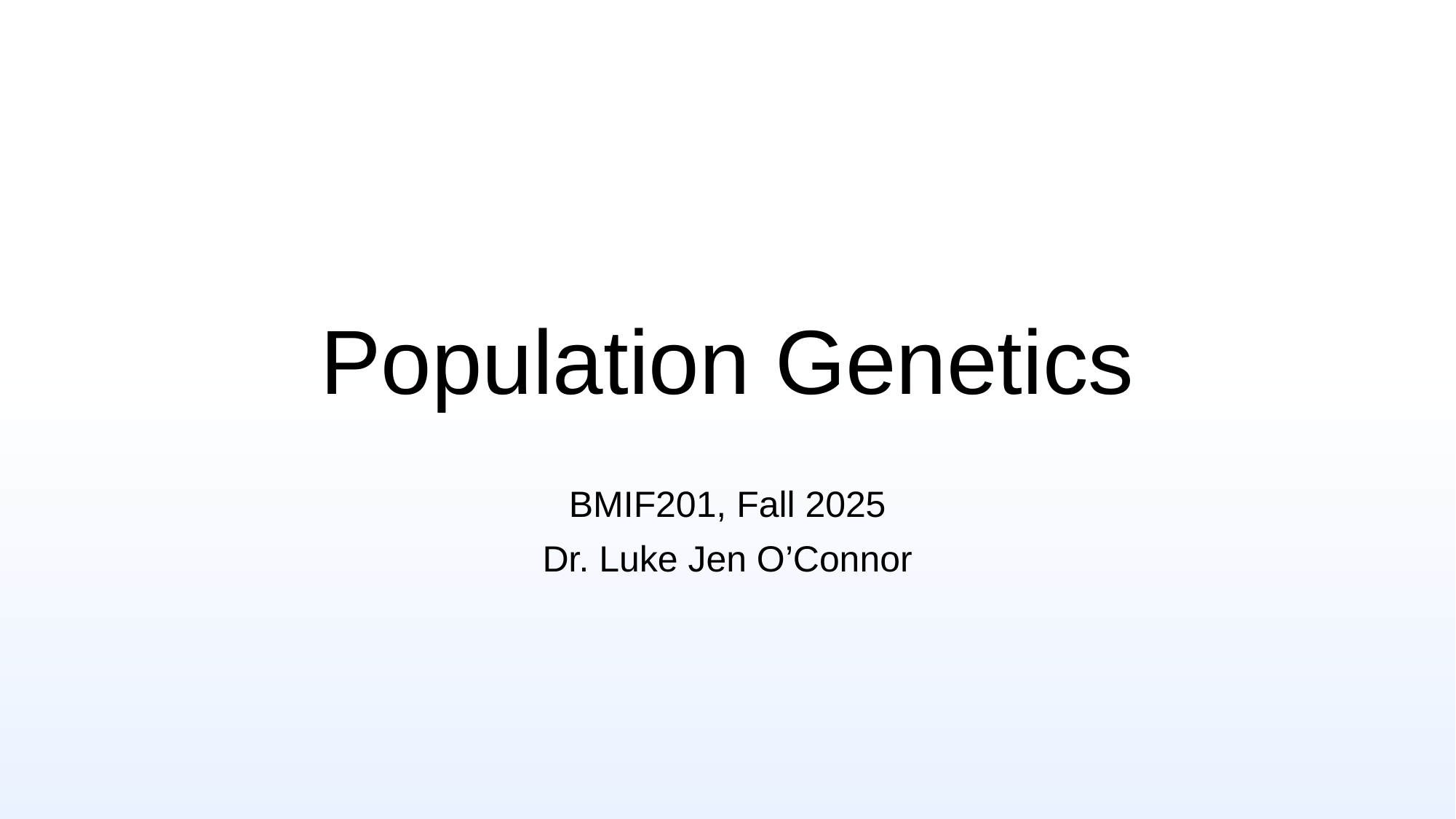

# Population Genetics
BMIF201, Fall 2025
Dr. Luke Jen O’Connor